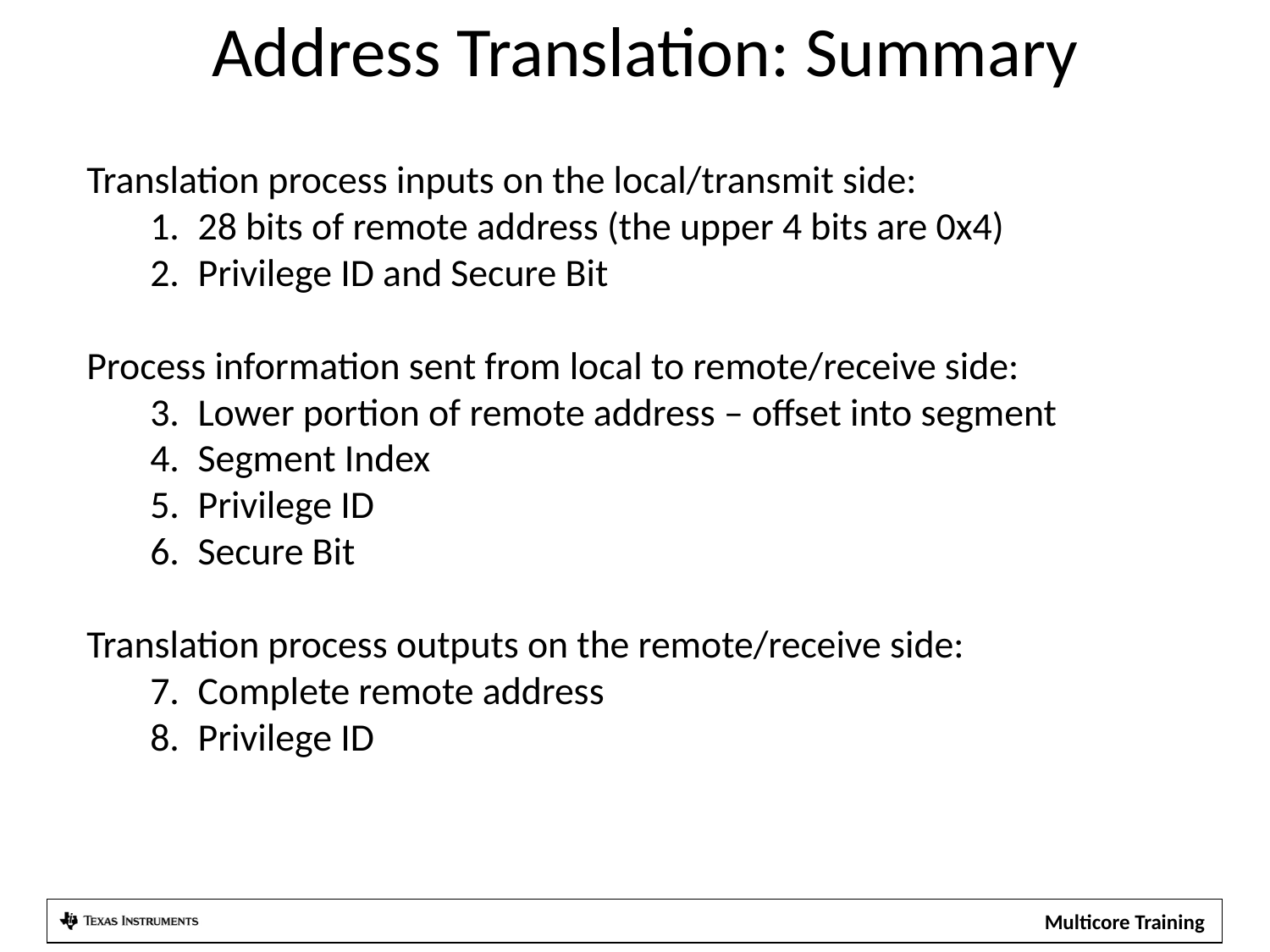

Address Translation: Summary
Translation process inputs on the local/transmit side:
28 bits of remote address (the upper 4 bits are 0x4)
Privilege ID and Secure Bit

Process information sent from local to remote/receive side:
Lower portion of remote address – offset into segment
Segment Index
Privilege ID
Secure Bit

Translation process outputs on the remote/receive side:
Complete remote address
Privilege ID